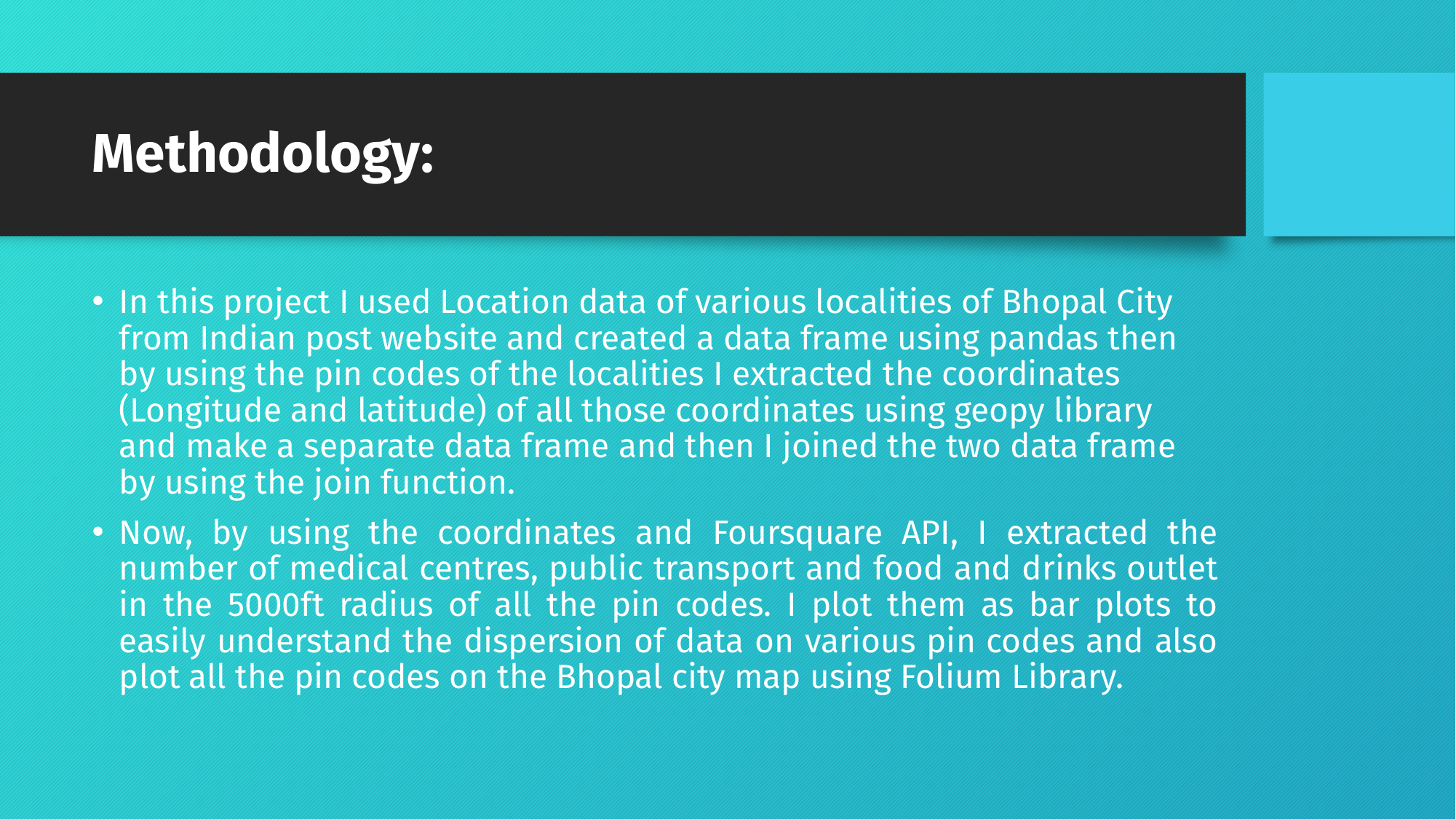

# Methodology:
In this project I used Location data of various localities of Bhopal City from Indian post website and created a data frame using pandas then by using the pin codes of the localities I extracted the coordinates (Longitude and latitude) of all those coordinates using geopy library and make a separate data frame and then I joined the two data frame by using the join function.
Now, by using the coordinates and Foursquare API, I extracted the number of medical centres, public transport and food and drinks outlet in the 5000ft radius of all the pin codes. I plot them as bar plots to easily understand the dispersion of data on various pin codes and also plot all the pin codes on the Bhopal city map using Folium Library.